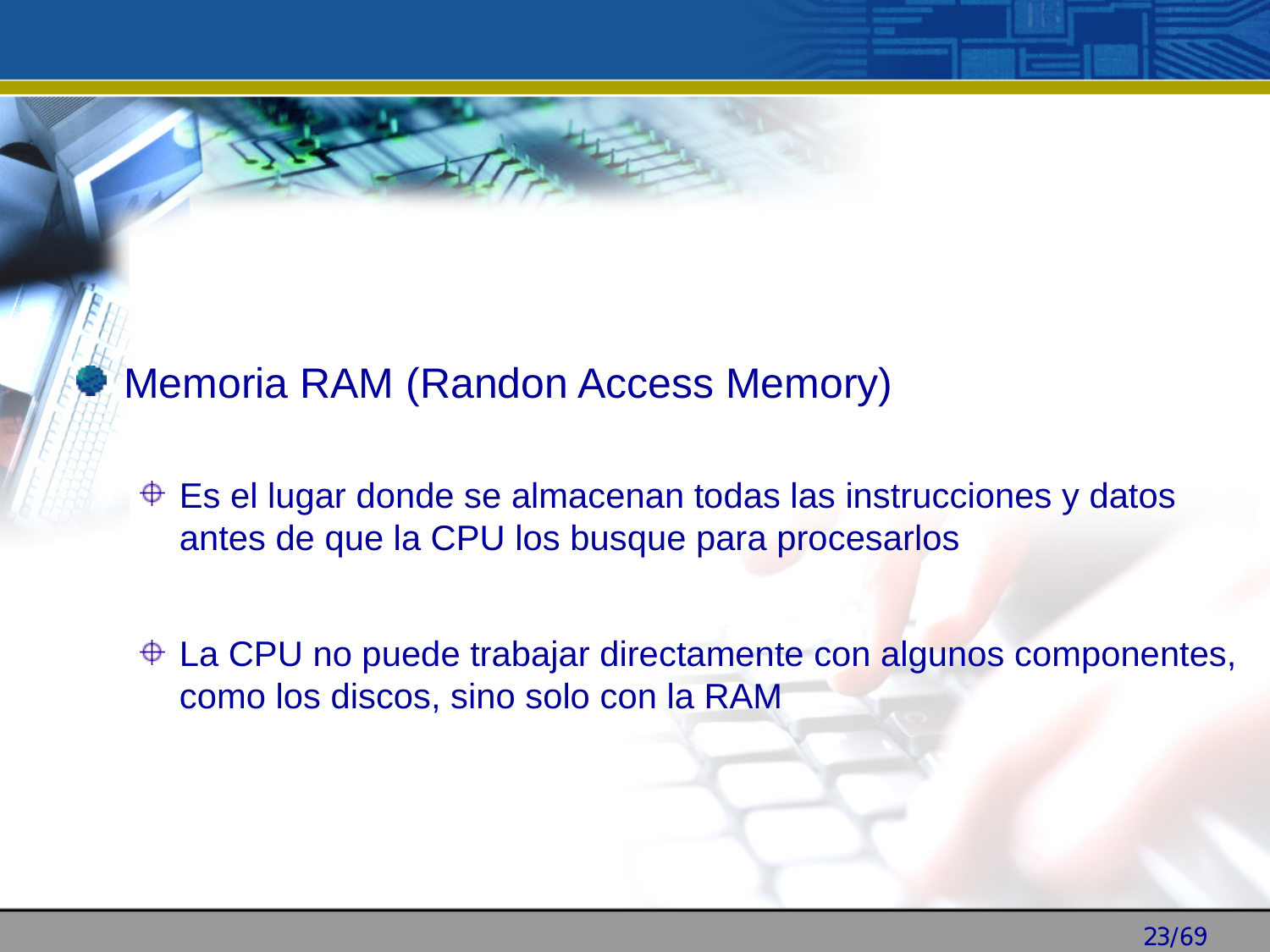

Memoria RAM (Randon Access Memory)

Es el lugar donde se almacenan todas las instrucciones y datos antes de que la CPU los busque para procesarlos

La CPU no puede trabajar directamente con algunos componentes, como los discos, sino solo con la RAM